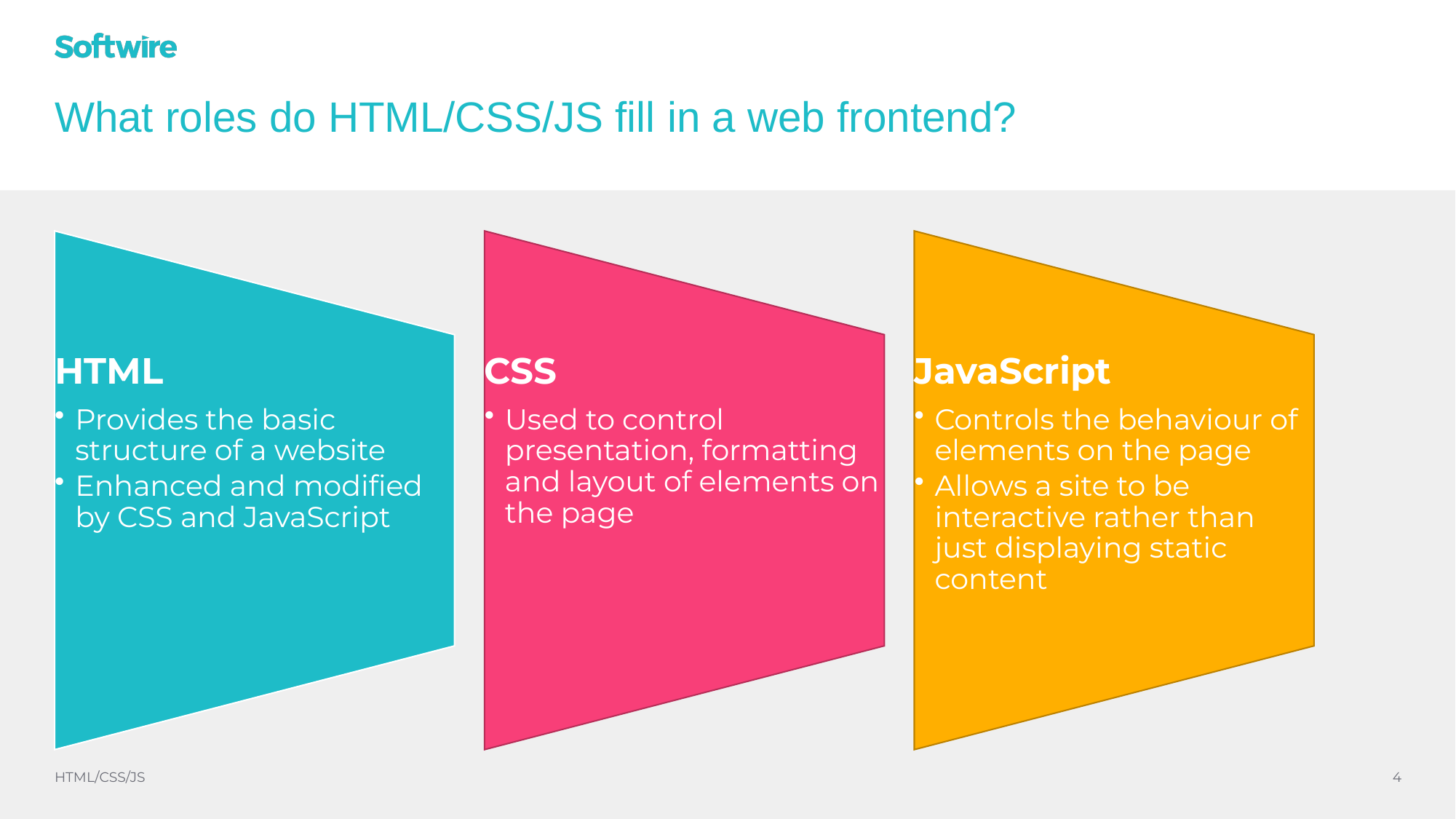

# What roles do HTML/CSS/JS fill in a web frontend?
HTML
Provides the basic structure of a website
Enhanced and modified by CSS and JavaScript
CSS
Used to control presentation, formatting and layout of elements on the page
JavaScript
Controls the behaviour of elements on the page
Allows a site to be interactive rather than just displaying static content
HTML/CSS/JS
4